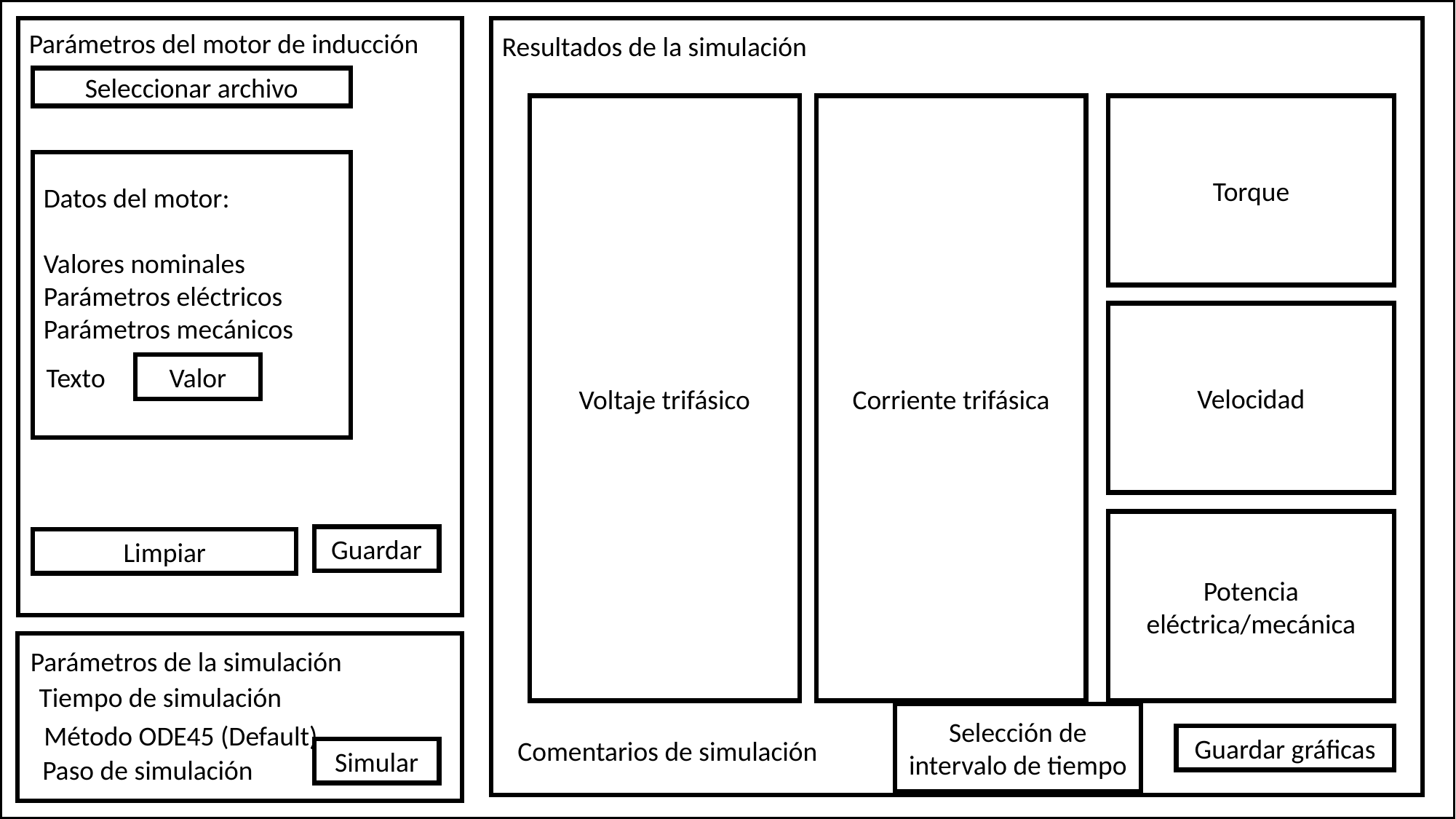

Parámetros del motor de inducción
Resultados de la simulación
Seleccionar archivo
Voltaje trifásico
Corriente trifásica
Torque
Datos del motor:
Valores nominales
Parámetros eléctricos
Parámetros mecánicos

Velocidad
Valor
Texto
Potencia eléctrica/mecánica
Guardar
Limpiar

Parámetros de la simulación
Tiempo de simulación
Selección de intervalo de tiempo
Método ODE45 (Default)
Guardar gráficas
Comentarios de simulación
Simular
Paso de simulación